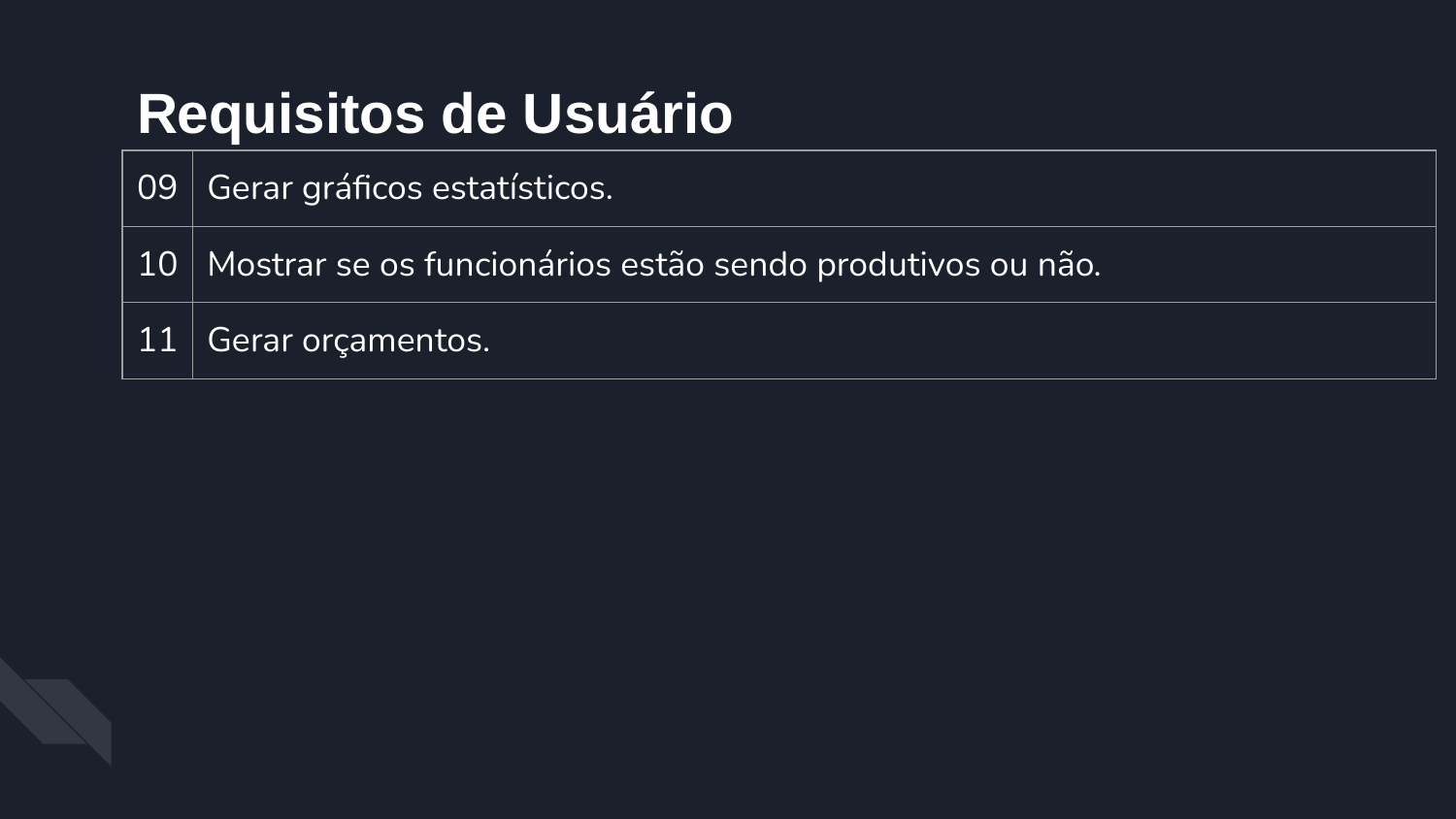

Requisitos de Usuário
| 09 | Gerar gráficos estatísticos. |
| --- | --- |
| 10 | Mostrar se os funcionários estão sendo produtivos ou não. |
| 11 | Gerar orçamentos. |